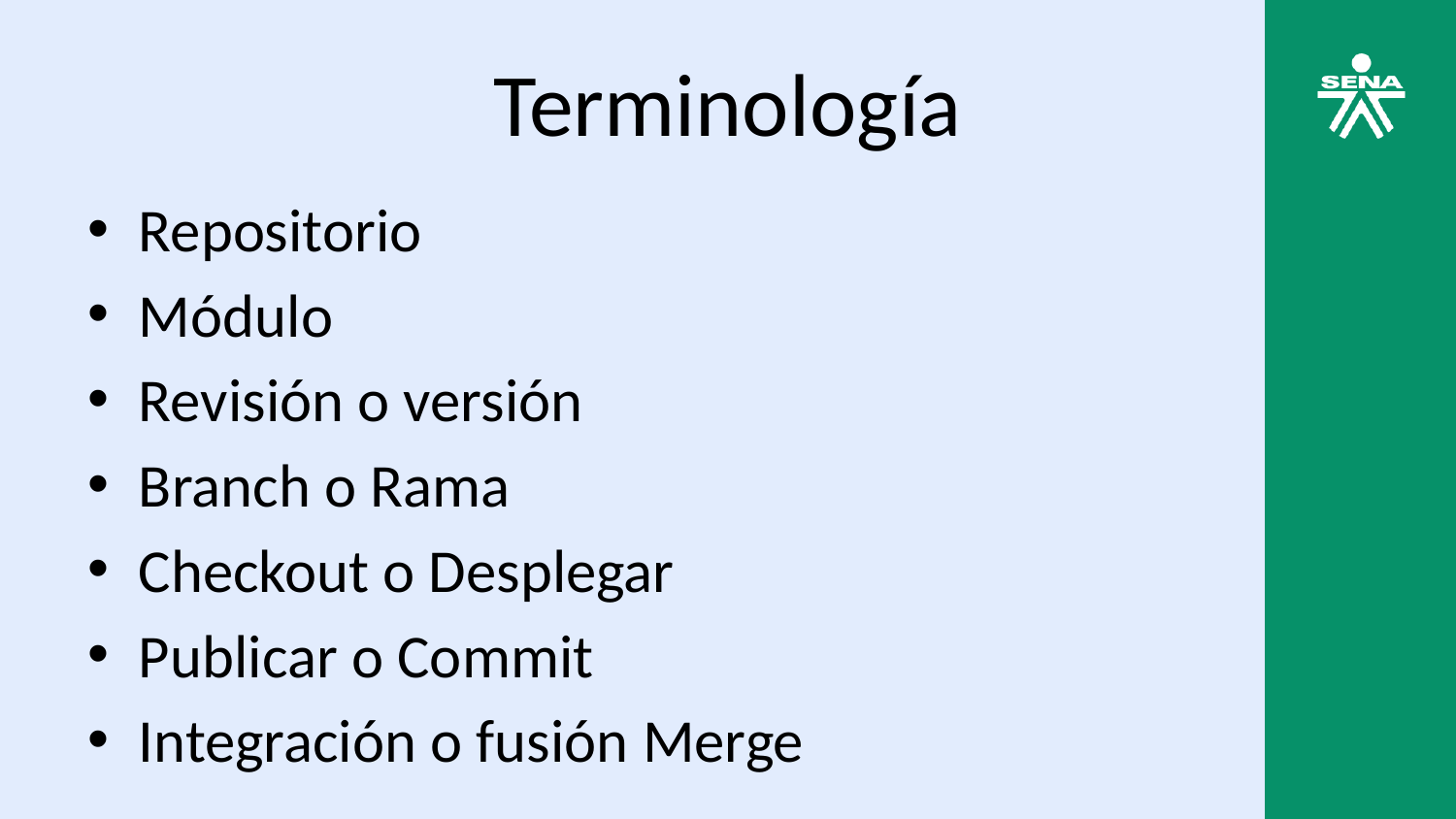

# Terminología
Repositorio
Módulo
Revisión o versión
Branch o Rama
Checkout o Desplegar
Publicar o Commit
Integración o fusión Merge